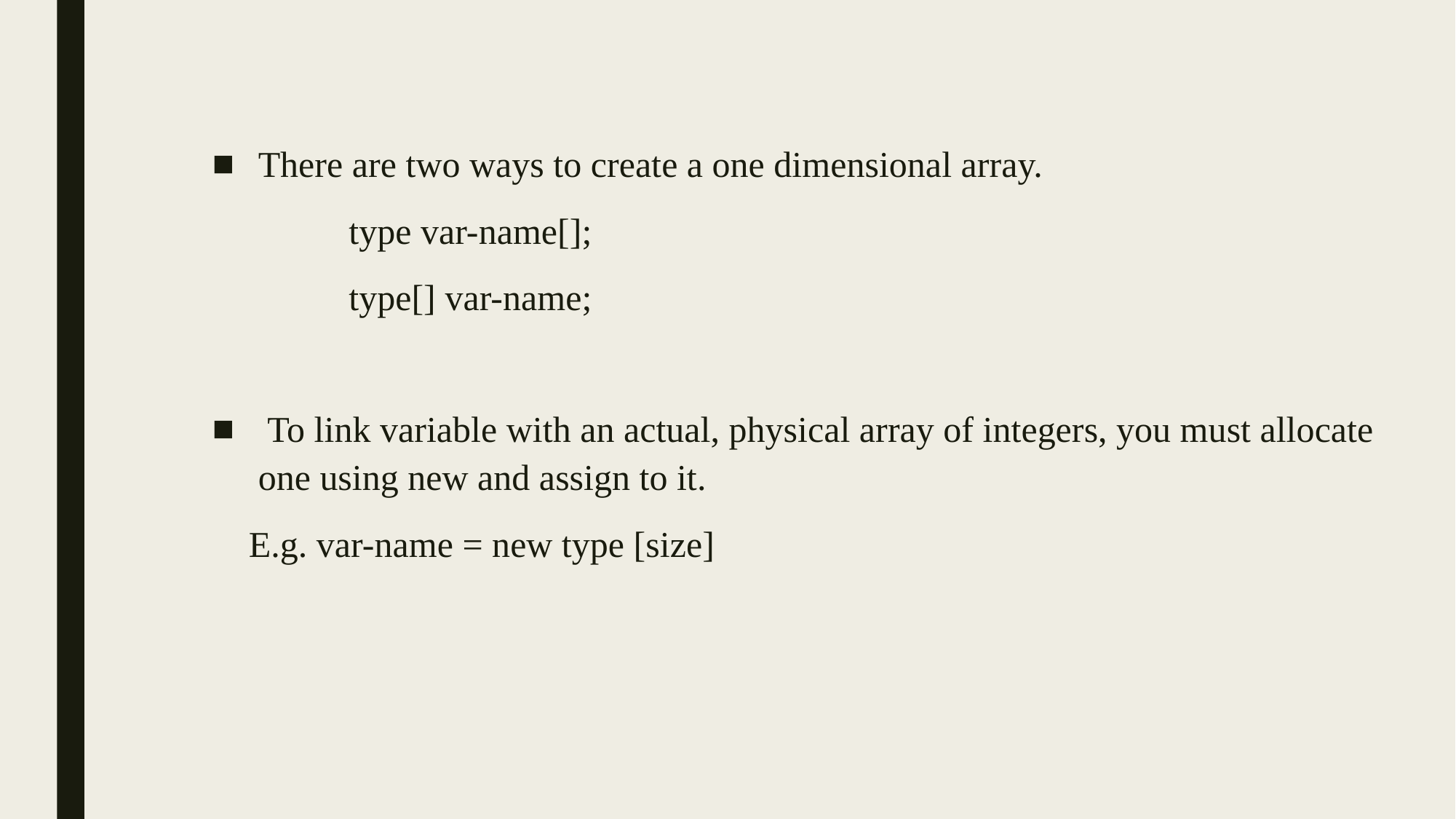

#
There are two ways to create a one dimensional array.
               type var-name[];
               type[] var-name;

 To link variable with an actual, physical array of integers, you must allocate one using new and assign to it.
    E.g. var-name = new type [size]